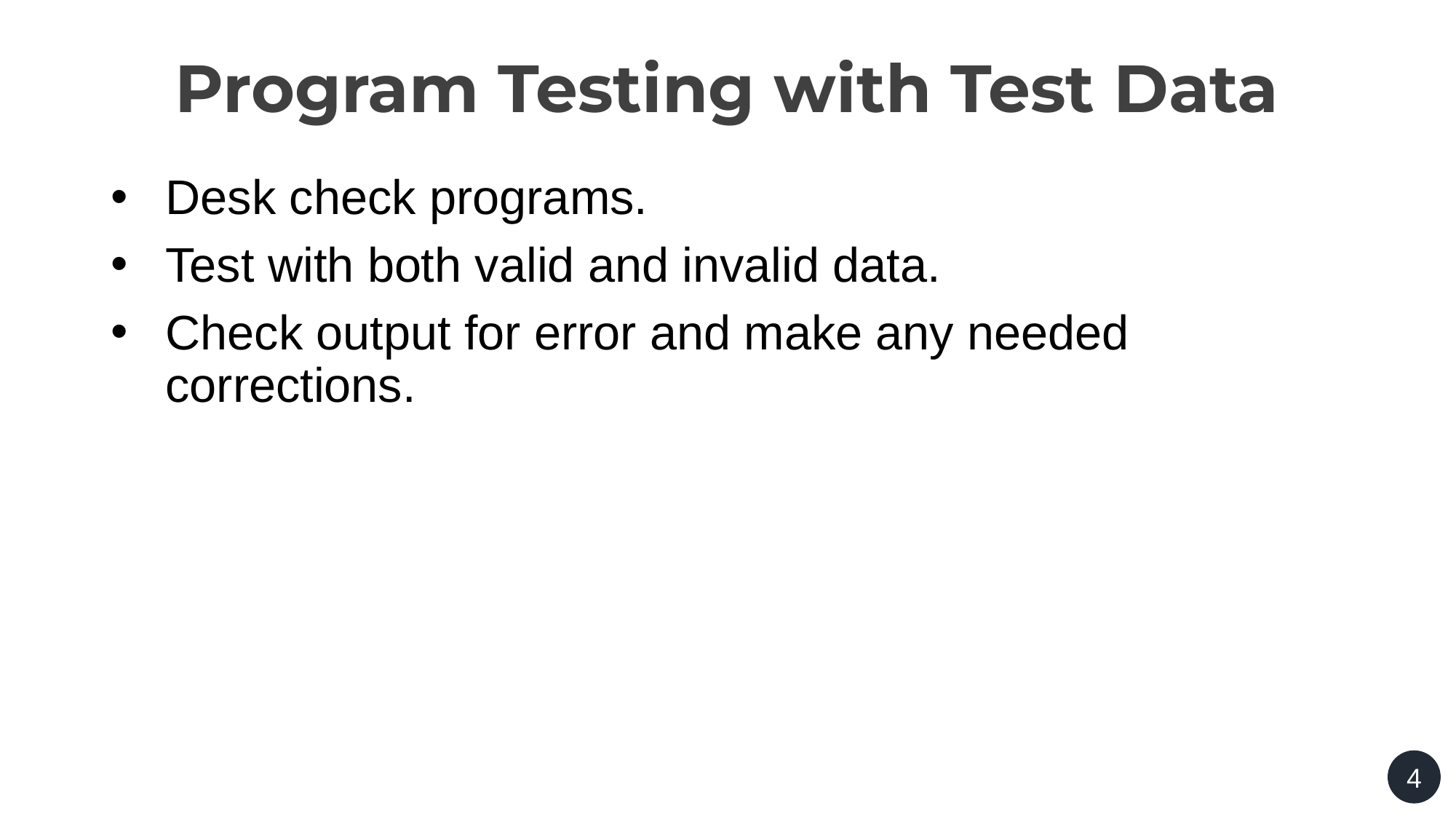

# Program Testing with Test Data
Desk check programs.
Test with both valid and invalid data.
Check output for error and make any needed corrections.
4